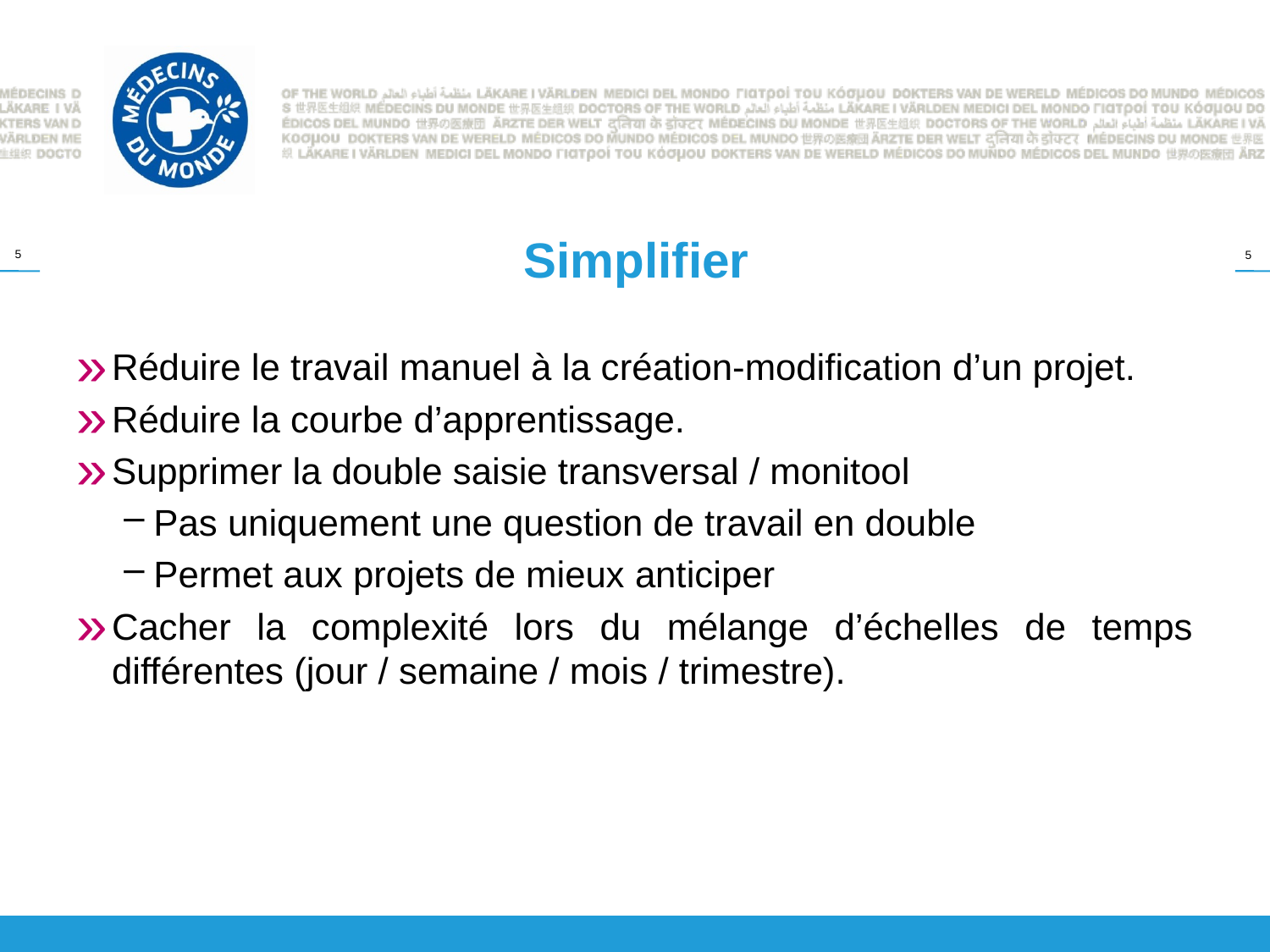

# Simplifier
Réduire le travail manuel à la création-modification d’un projet.
Réduire la courbe d’apprentissage.
Supprimer la double saisie transversal / monitool
Pas uniquement une question de travail en double
Permet aux projets de mieux anticiper
Cacher la complexité lors du mélange d’échelles de temps différentes (jour / semaine / mois / trimestre).